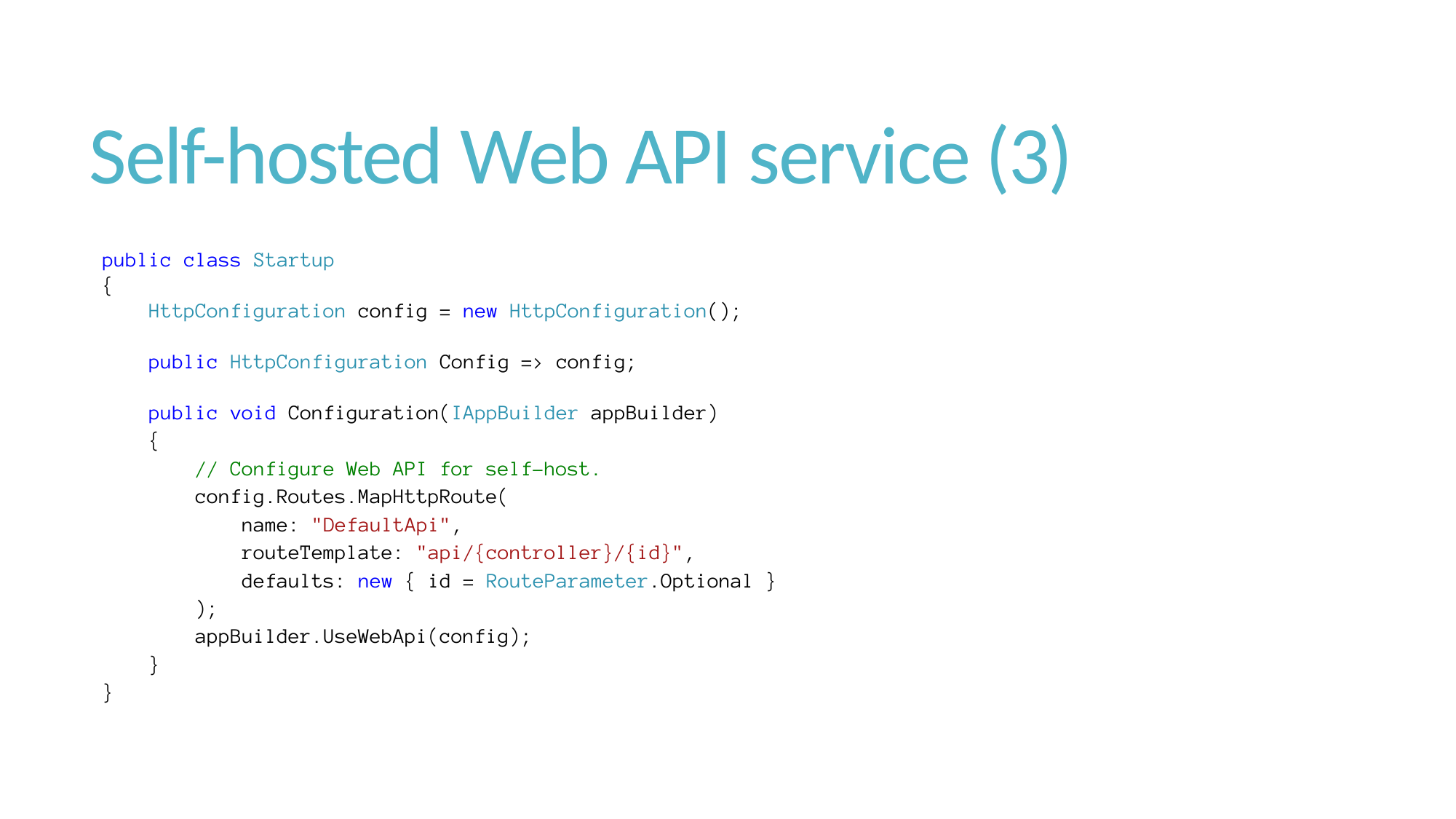

# Self-hosted Web API service (3)
public class Startup
{
    HttpConfiguration config = new HttpConfiguration();
    public HttpConfiguration Config => config;
    public void Configuration(IAppBuilder appBuilder)
    {
        // Configure Web API for self-host.
        config.Routes.MapHttpRoute(
            name: "DefaultApi",
            routeTemplate: "api/{controller}/{id}",
            defaults: new { id = RouteParameter.Optional }
        );
        appBuilder.UseWebApi(config);
    }
}